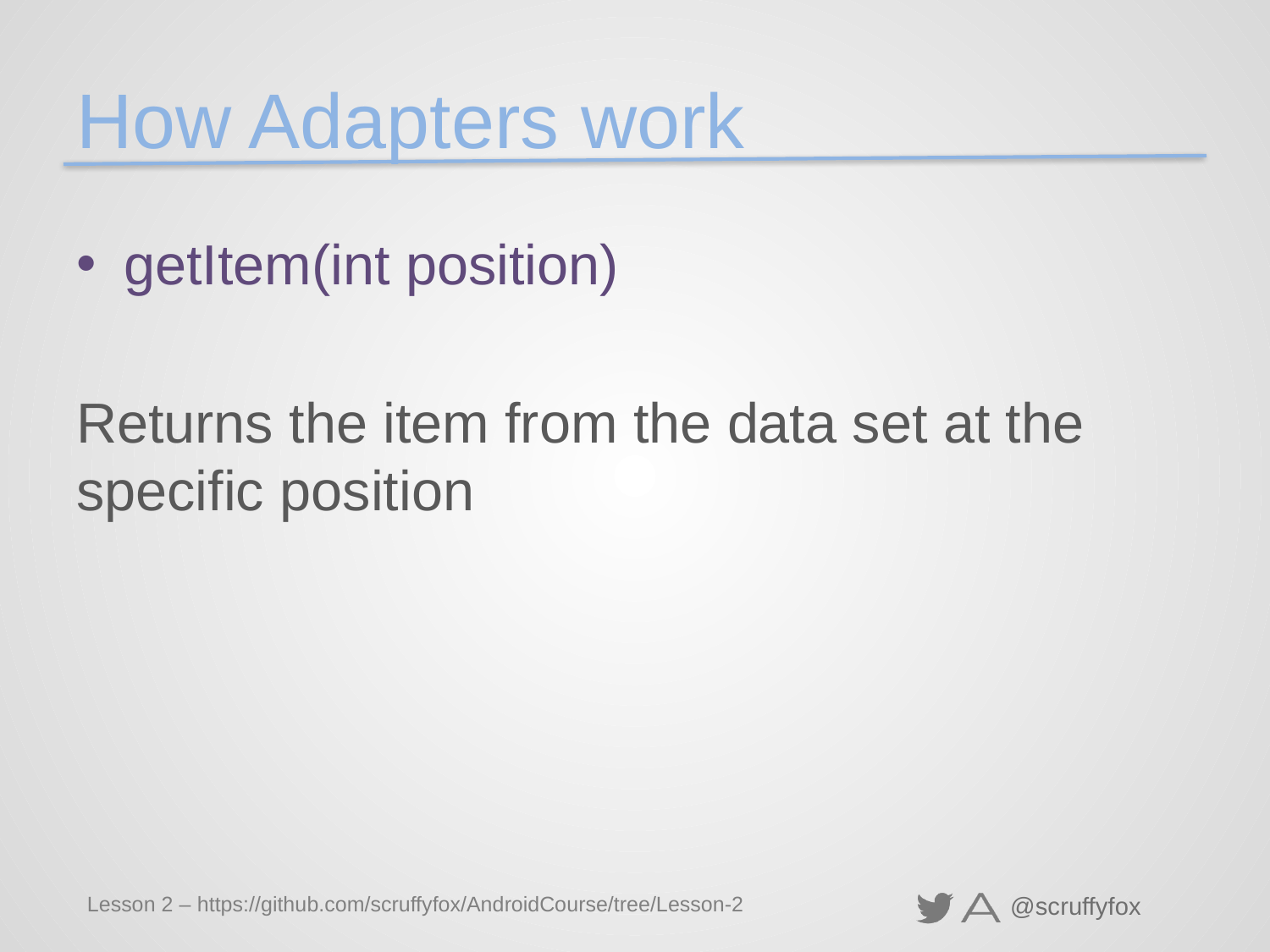

# How Adapters work
getItem(int position)

Returns the item from the data set at the specific position